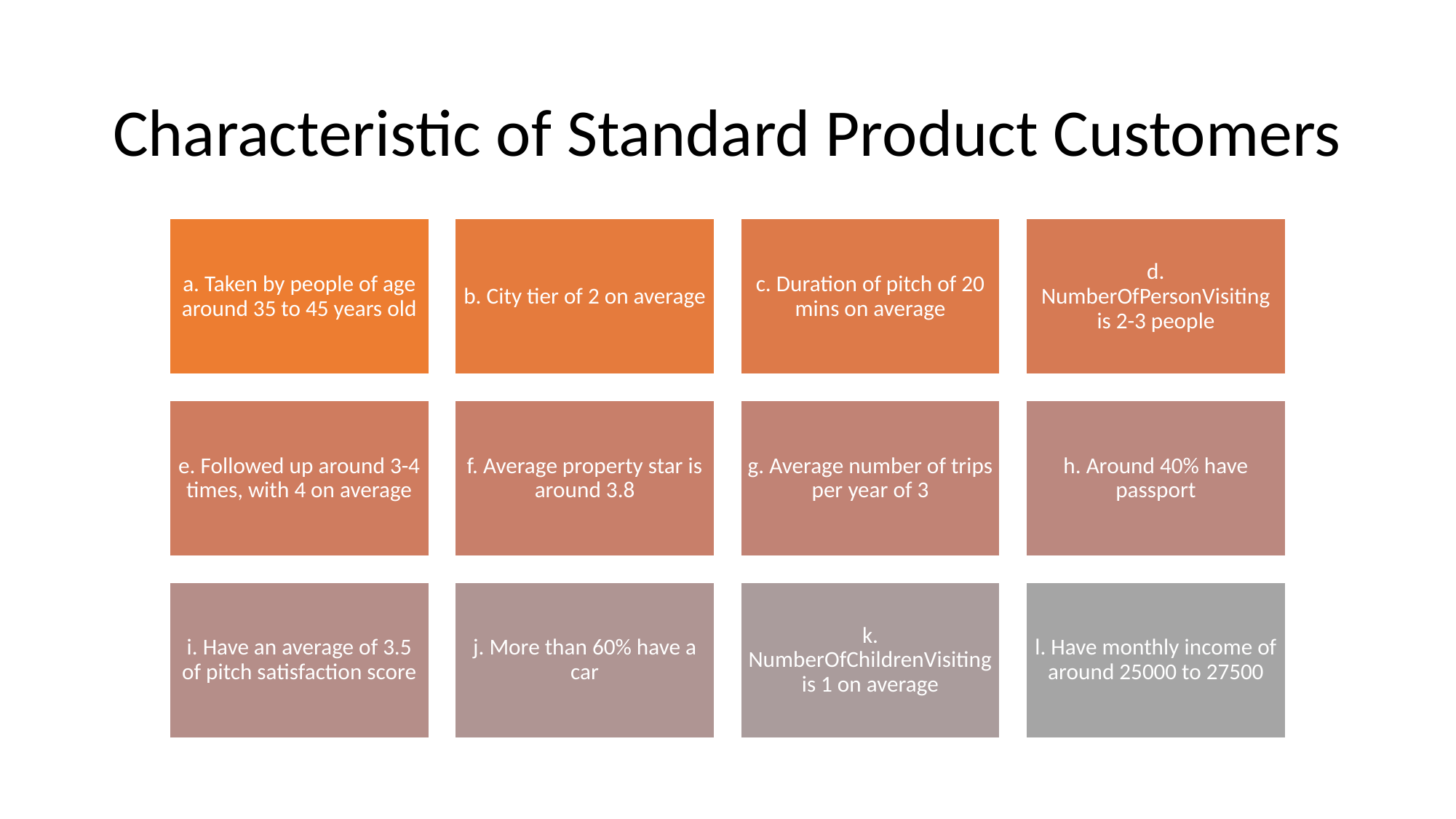

# Characteristic of Standard Product Customers
a. Taken by people of age around 35 to 45 years old
b. City tier of 2 on average
c. Duration of pitch of 20 mins on average
d. NumberOfPersonVisiting is 2-3 people
e. Followed up around 3-4 times, with 4 on average
f. Average property star is around 3.8
g. Average number of trips per year of 3
h. Around 40% have passport
i. Have an average of 3.5 of pitch satisfaction score
j. More than 60% have a car
k. NumberOfChildrenVisiting is 1 on average
l. Have monthly income of around 25000 to 27500